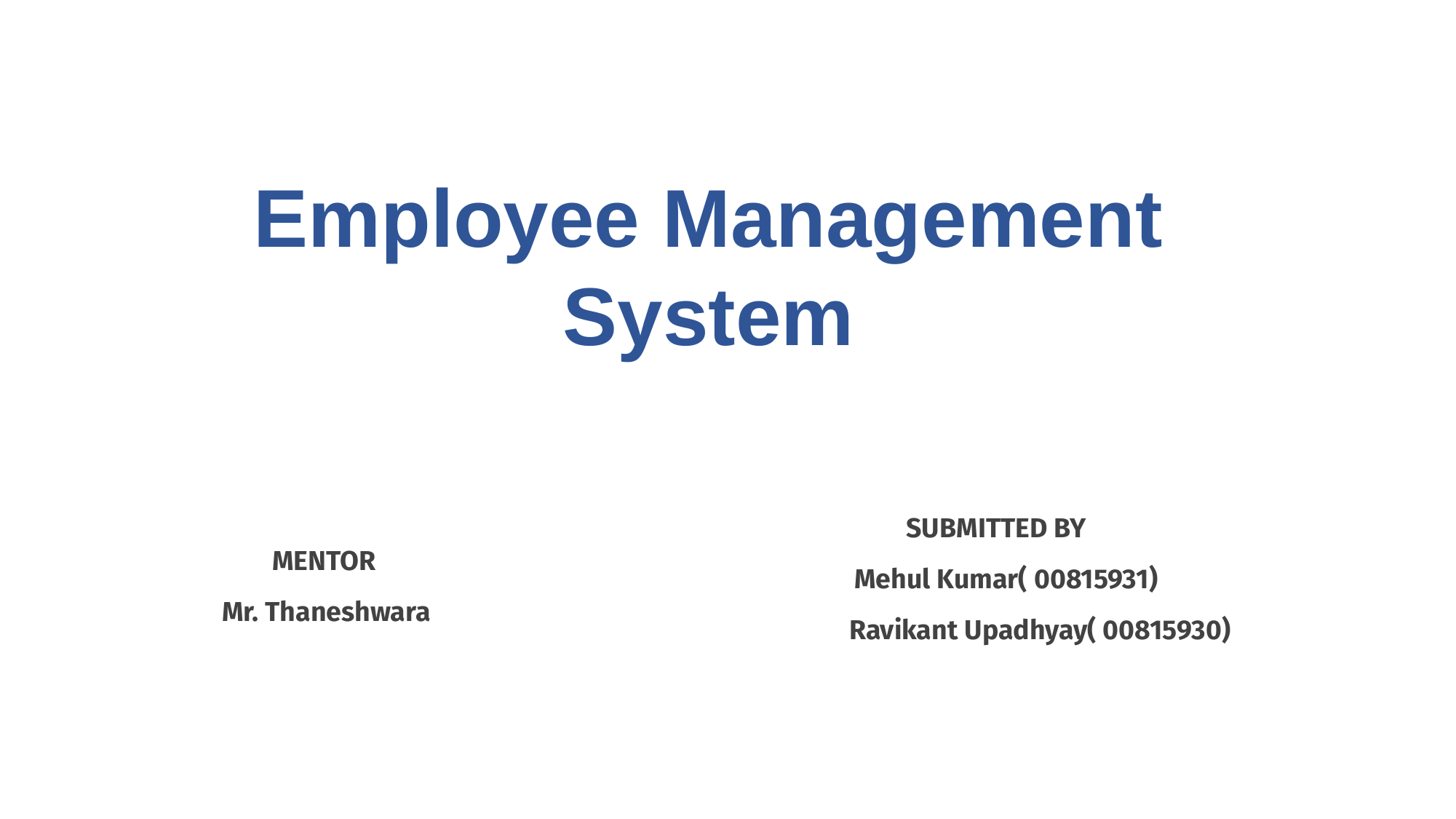

Employee Management System
	SUBMITTED BY
        Mehul Kumar( 00815931)
        Ravikant Upadhyay( 00815930)

        	     MENTOR
              Mr. Thaneshwara